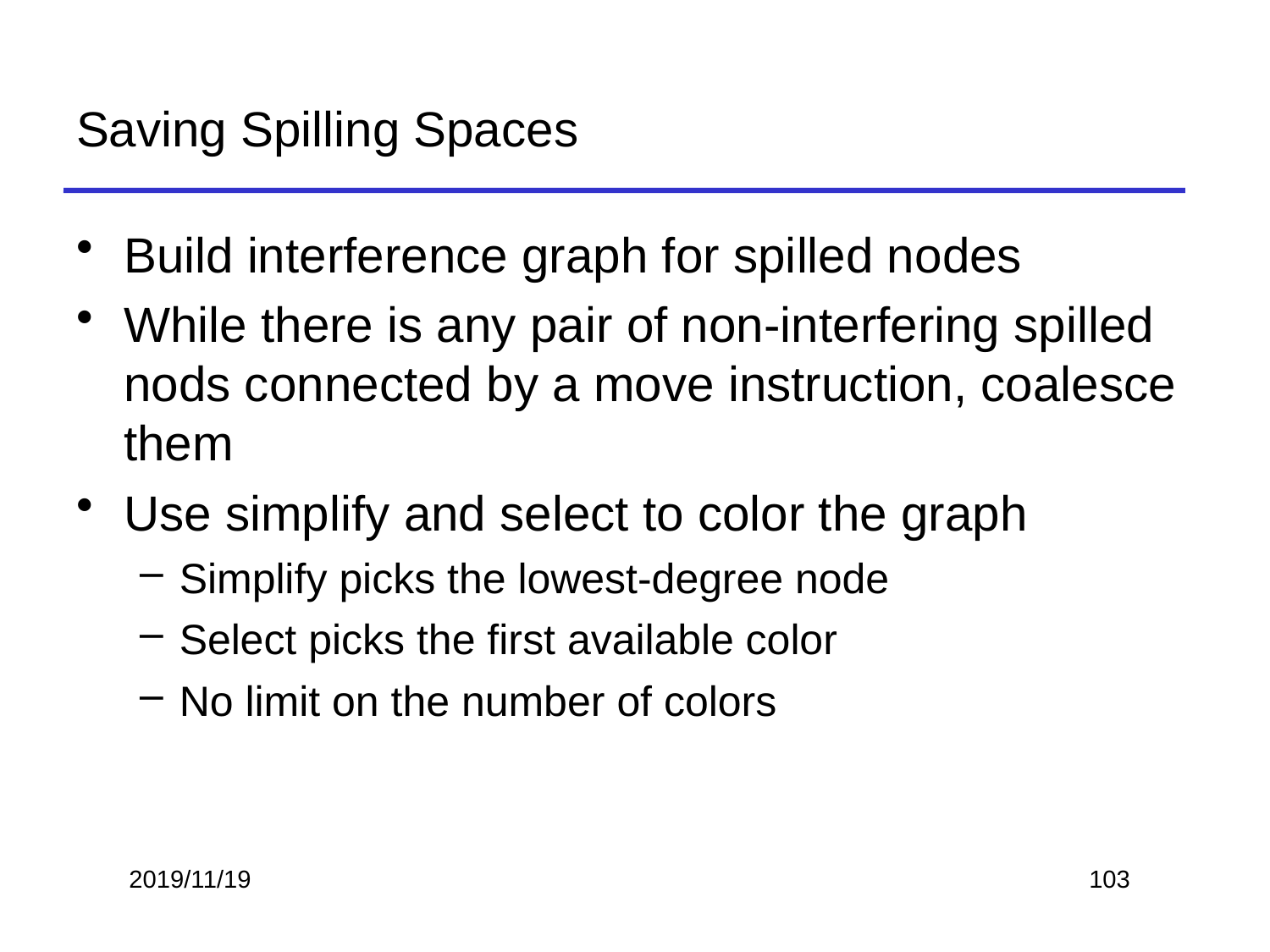

# Saving Spilling Spaces
Build interference graph for spilled nodes
While there is any pair of non-interfering spilled nods connected by a move instruction, coalesce them
Use simplify and select to color the graph
Simplify picks the lowest-degree node
Select picks the first available color
No limit on the number of colors

2019/11/19
103